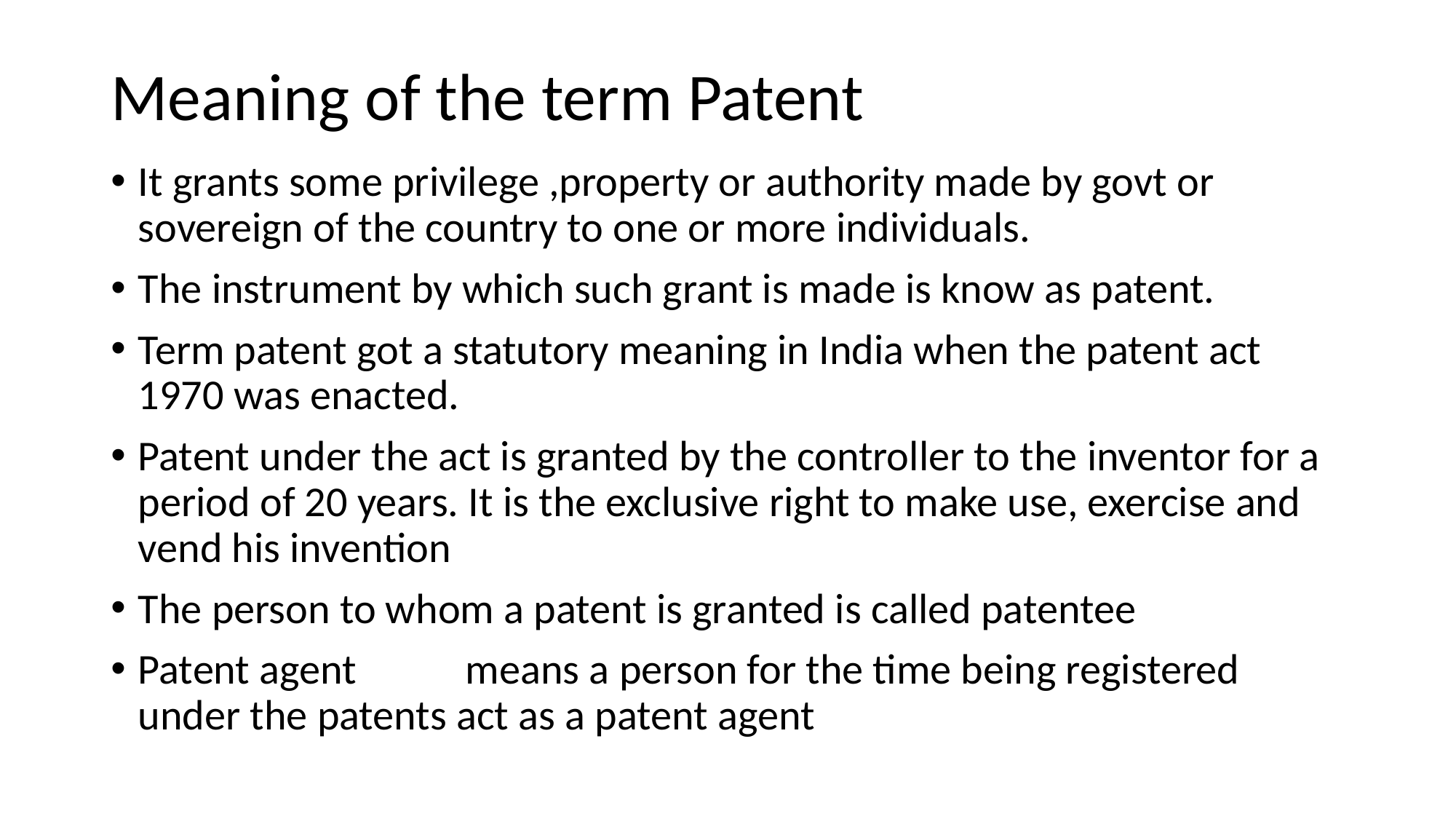

# Meaning of the term Patent
It grants some privilege ,property or authority made by govt or sovereign of the country to one or more individuals.
The instrument by which such grant is made is know as patent.
Term patent got a statutory meaning in India when the patent act 1970 was enacted.
Patent under the act is granted by the controller to the inventor for a period of 20 years. It is the exclusive right to make use, exercise and vend his invention
The person to whom a patent is granted is called patentee
Patent agent	means a person for the time being registered under the patents act as a patent agent